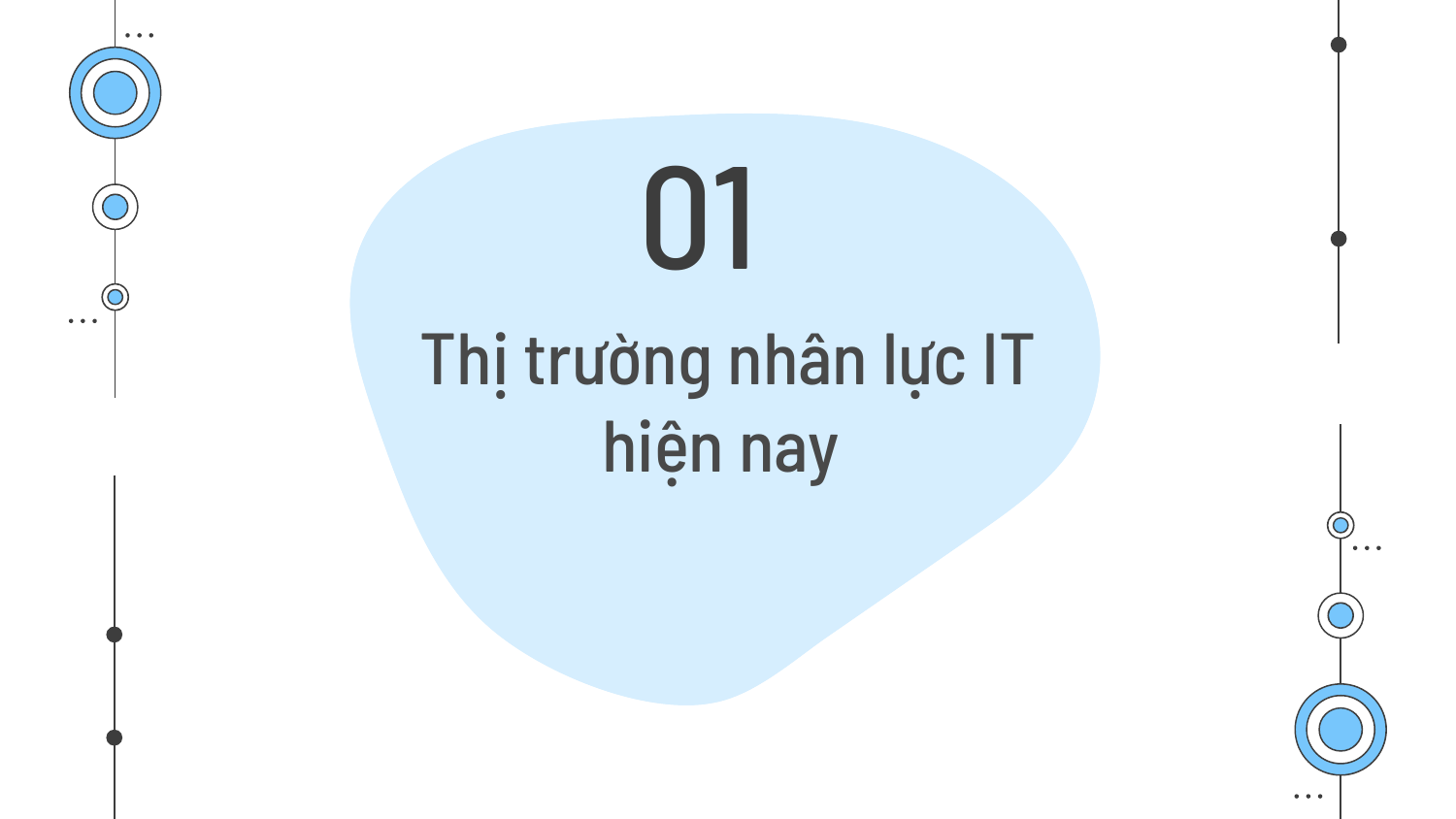

01
Thị trường nhân lực IT hiện nay